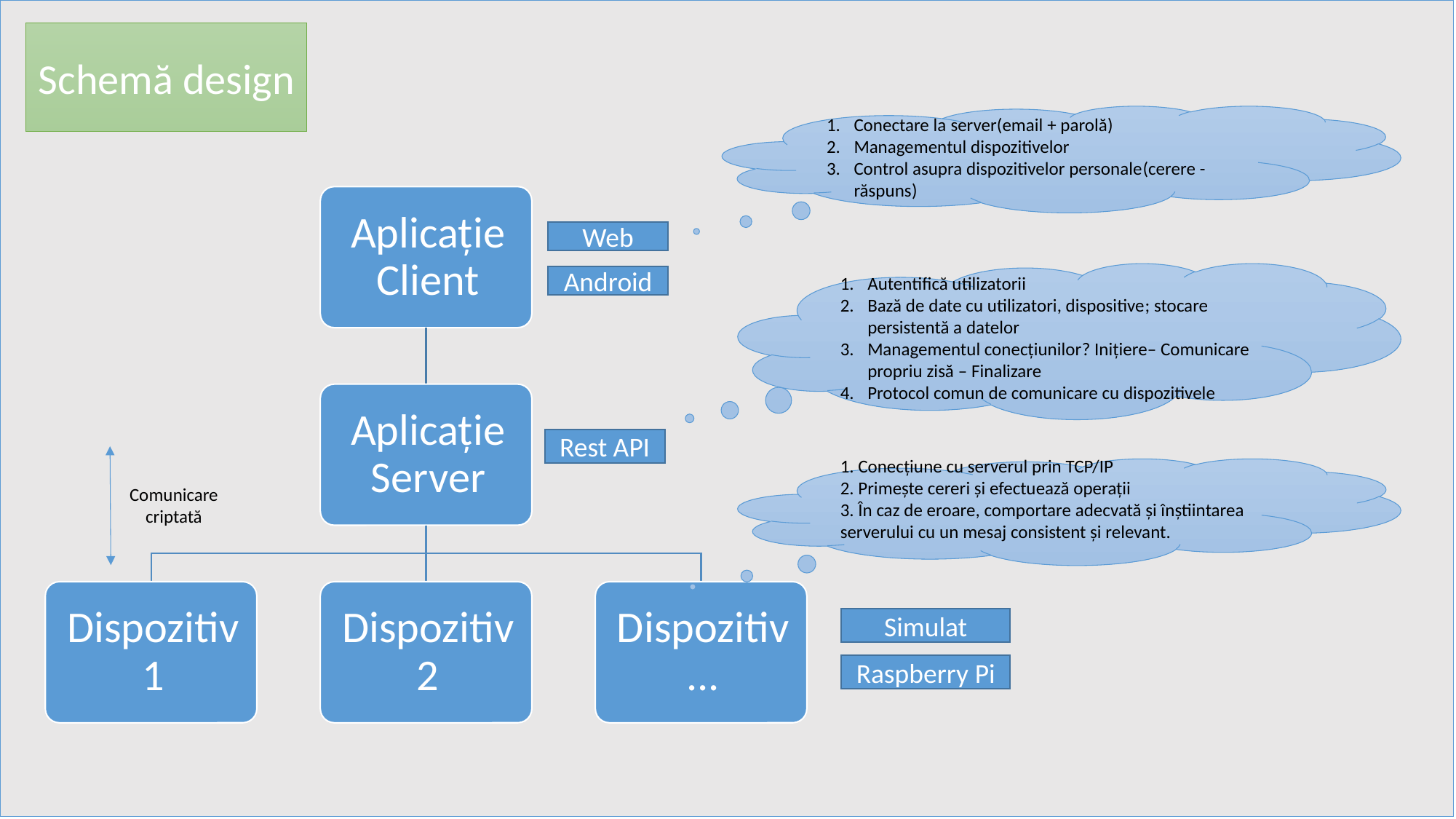

Schemă design
Conectare la server(email + parolă)
Managementul dispozitivelor
Control asupra dispozitivelor personale(cerere - răspuns)
Aplicație Client
Aplicație Server
Dispozitiv 1
Dispozitiv 2
Dispozitiv ...
Web

Autentifică utilizatorii
Bază de date cu utilizatori, dispositive; stocare persistentă a datelor
Managementul conecțiunilor? Inițiere– Comunicare propriu zisă – Finalizare
Protocol comun de comunicare cu dispozitivele

Android
Rest API
1. Conecțiune cu serverul prin TCP/IP
2. Primește cereri și efectuează operații
3. În caz de eroare, comportare adecvată și înștiintarea serverului cu un mesaj consistent și relevant.
Comunicare criptată
Simulat
Raspberry Pi